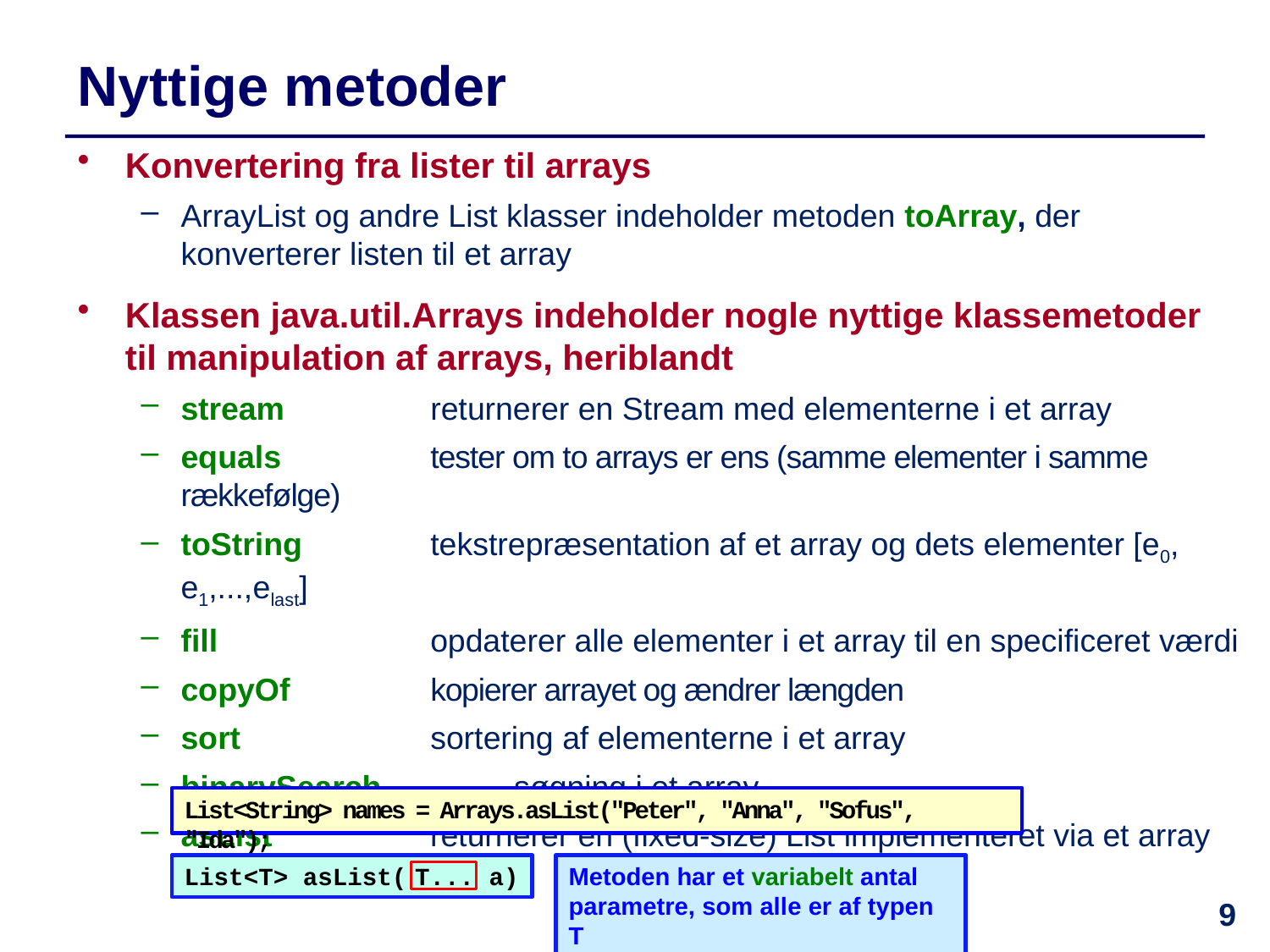

# Nyttige metoder
Konvertering fra lister til arrays
ArrayList og andre List klasser indeholder metoden toArray, der konverterer listen til et array
Klassen java.util.Arrays indeholder nogle nyttige klassemetoder til manipulation af arrays, heriblandt
stream	returnerer en Stream med elementerne i et array
equals	tester om to arrays er ens (samme elementer i samme rækkefølge)
toString	tekstrepræsentation af et array og dets elementer [e0, e1,...,elast]
fill	opdaterer alle elementer i et array til en specificeret værdi
copyOf	kopierer arrayet og ændrer længden
sort	sortering af elementerne i et array
binarySearch	 søgning i et array
asList	returnerer en (fixed-size) List implementeret via et array
List<String> names = Arrays.asList("Peter", "Anna", "Sofus", "Ida");
Metoden har et variabelt antal parametre, som alle er af typen T
List<T> asList( T... a)

9